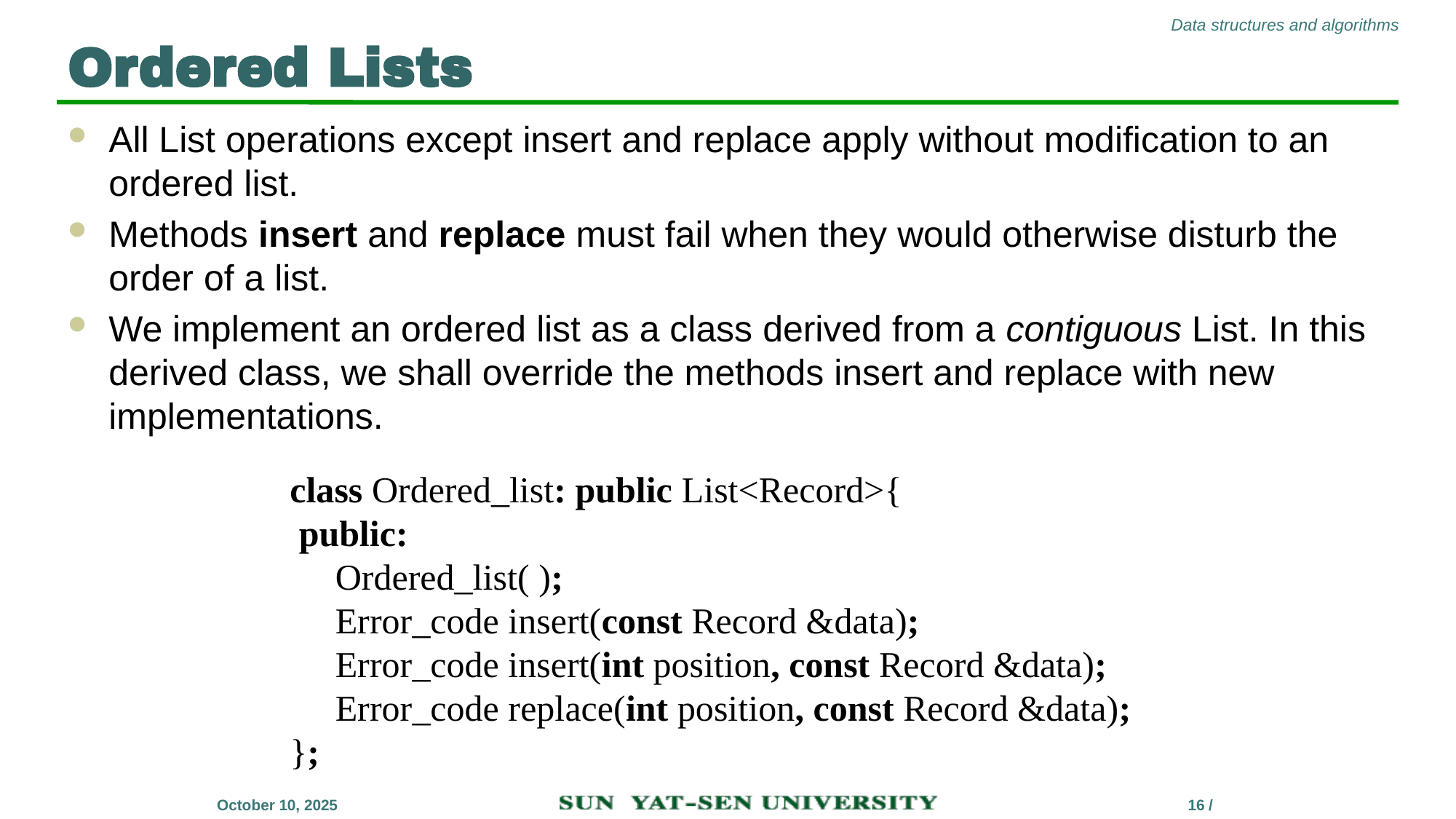

# Ordered Lists
All List operations except insert and replace apply without modification to an ordered list.
Methods insert and replace must fail when they would otherwise disturb the order of a list.
We implement an ordered list as a class derived from a contiguous List. In this derived class, we shall override the methods insert and replace with new implementations.
class Ordered_list: public List<Record>{
 public:
     Ordered_list( );
     Error_code insert(const Record &data);
     Error_code insert(int position, const Record &data);
     Error_code replace(int position, const Record &data);
};